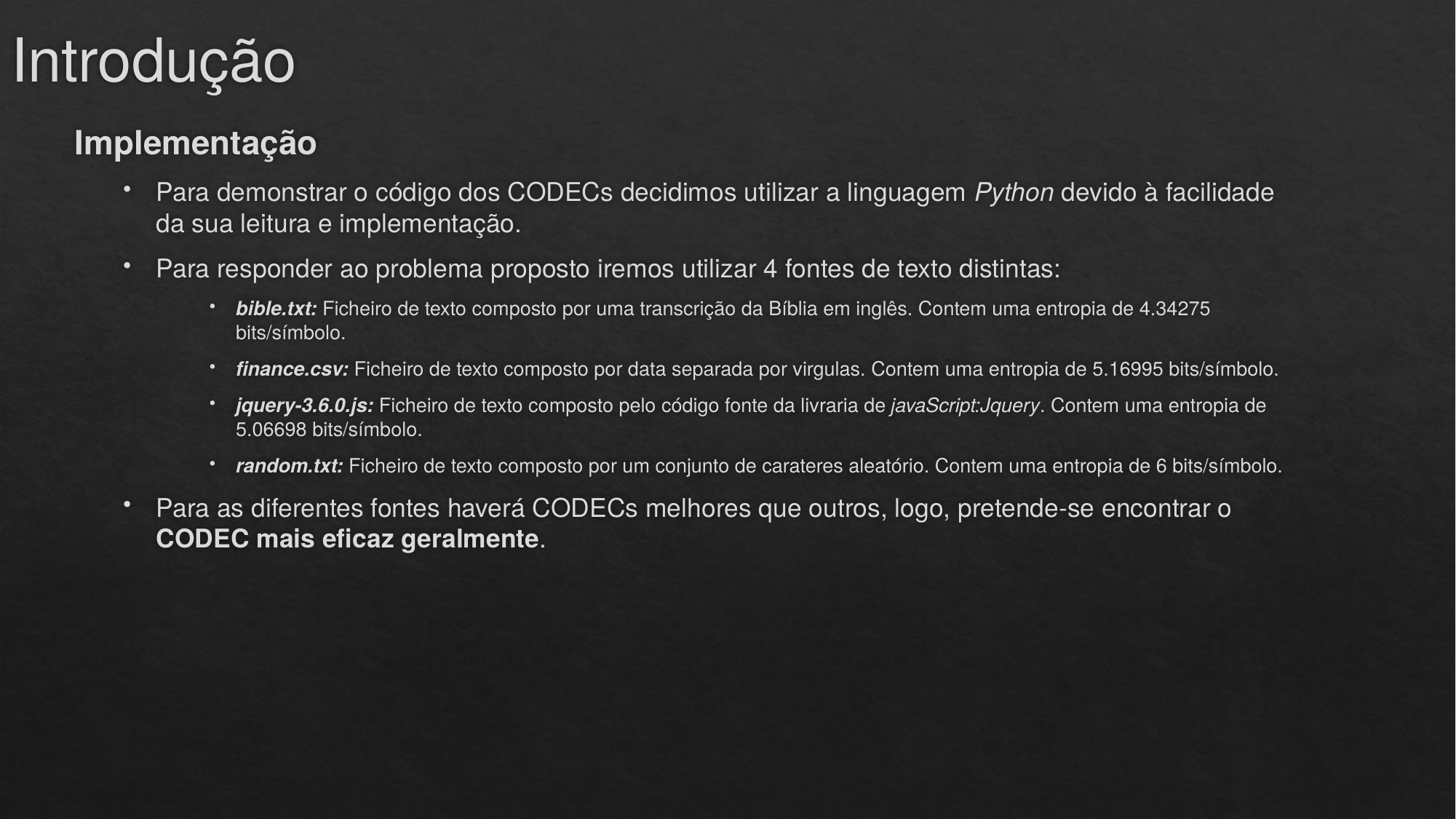

# Introdução
Implementação
Para demonstrar o código dos CODECs decidimos utilizar a linguagem Python devido à facilidade da sua leitura e implementação.
Para responder ao problema proposto iremos utilizar 4 fontes de texto distintas:
bible.txt: Ficheiro de texto composto por uma transcrição da Bíblia em inglês. Contem uma entropia de 4.34275 bits/símbolo.
finance.csv: Ficheiro de texto composto por data separada por virgulas. Contem uma entropia de 5.16995 bits/símbolo.
jquery-3.6.0.js: Ficheiro de texto composto pelo código fonte da livraria de javaScript:Jquery. Contem uma entropia de 5.06698 bits/símbolo.
random.txt: Ficheiro de texto composto por um conjunto de carateres aleatório. Contem uma entropia de 6 bits/símbolo.
Para as diferentes fontes haverá CODECs melhores que outros, logo, pretende-se encontrar o CODEC mais eficaz geralmente.